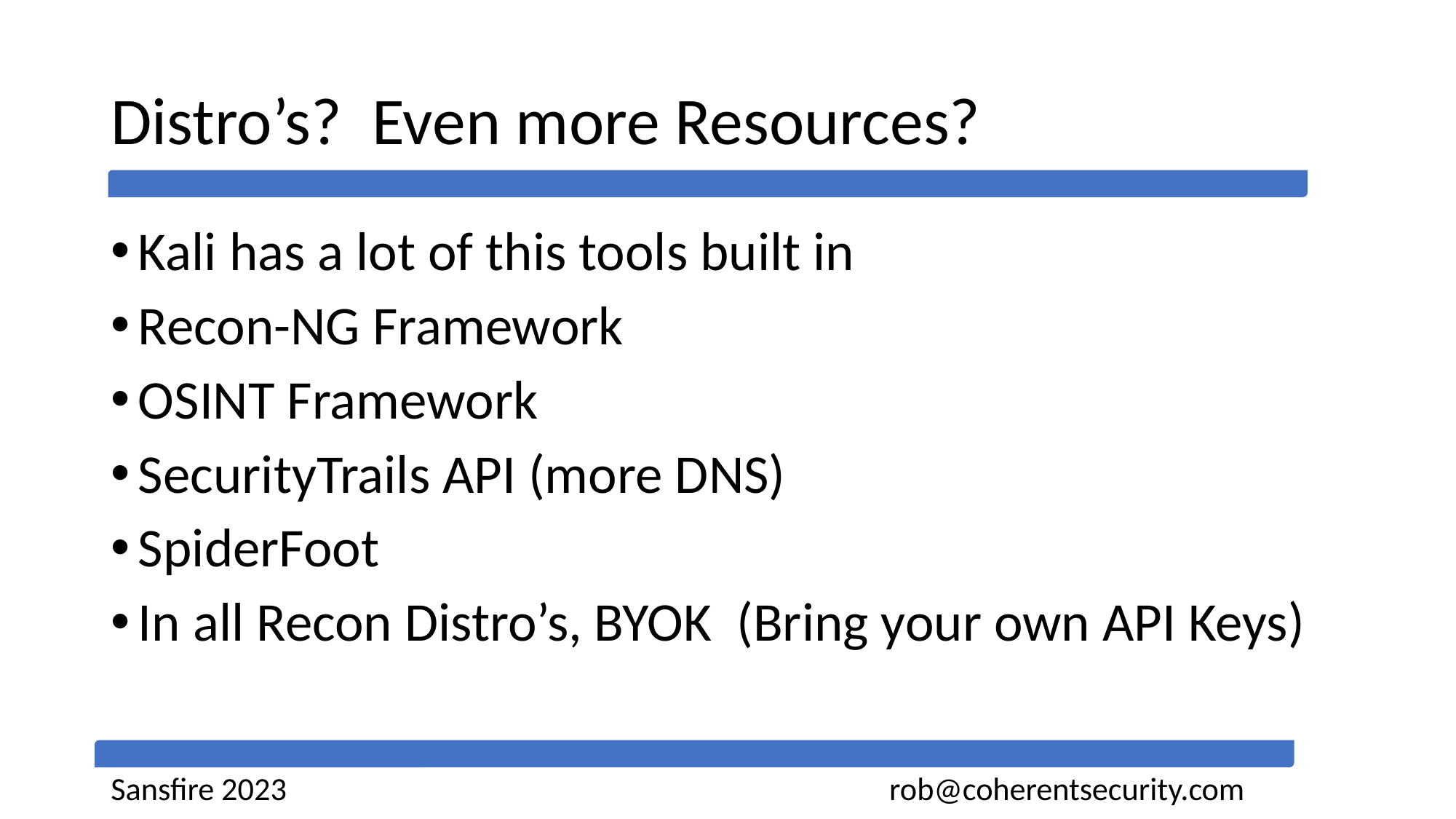

# Distro’s?  Even more Resources?

Kali has a lot of this tools built in
Recon-NG Framework
OSINT Framework
SecurityTrails API (more DNS)
SpiderFoot
In all Recon Distro’s, BYOK  (Bring your own API Keys)

Sansfire 2023                                                                                   rob@coherentsecurity.com